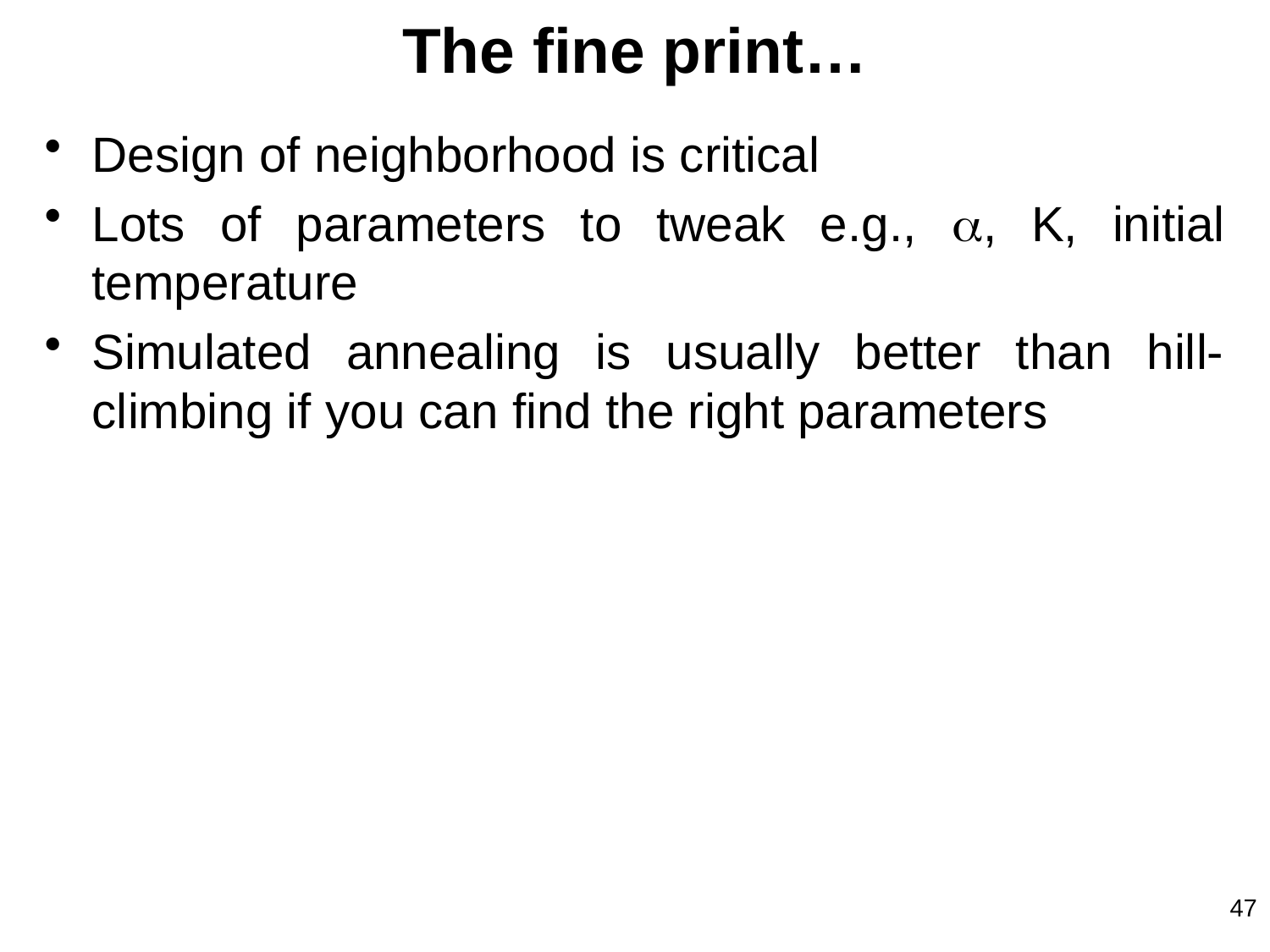

# The fine print…
Design of neighborhood is critical
Lots of parameters to tweak e.g., α, K, initial temperature
Simulated annealing is usually better than hill-climbing if you can find the right parameters
47